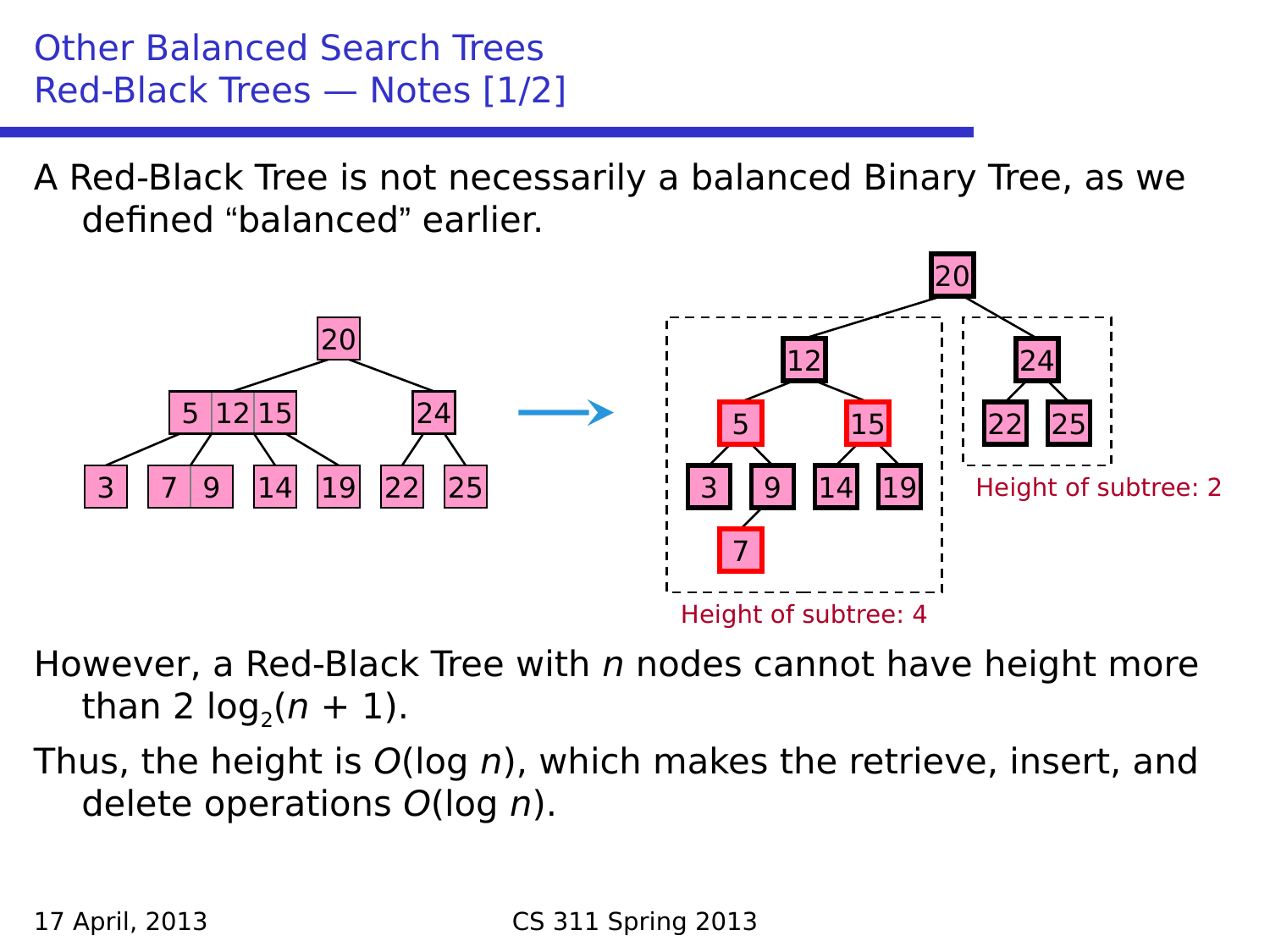

# Other Balanced Search Trees Red-Black Trees — Notes [1/2]
A Red-Black Tree is not necessarily a balanced Binary Tree, as we defined “balanced” earlier.

However, a Red-Black Tree with n nodes cannot have height more than 2 log2(n + 1).
Thus, the height is O(log n), which makes the retrieve, insert, and delete operations O(log n).
20

20

12
24

5

12
15
24
5
15
22
25

3
7

9
14
19
22
25
3
9
14
19
Height of subtree: 2

7
Height of subtree: 4
17 April, 2013
CS 311 Spring 2013